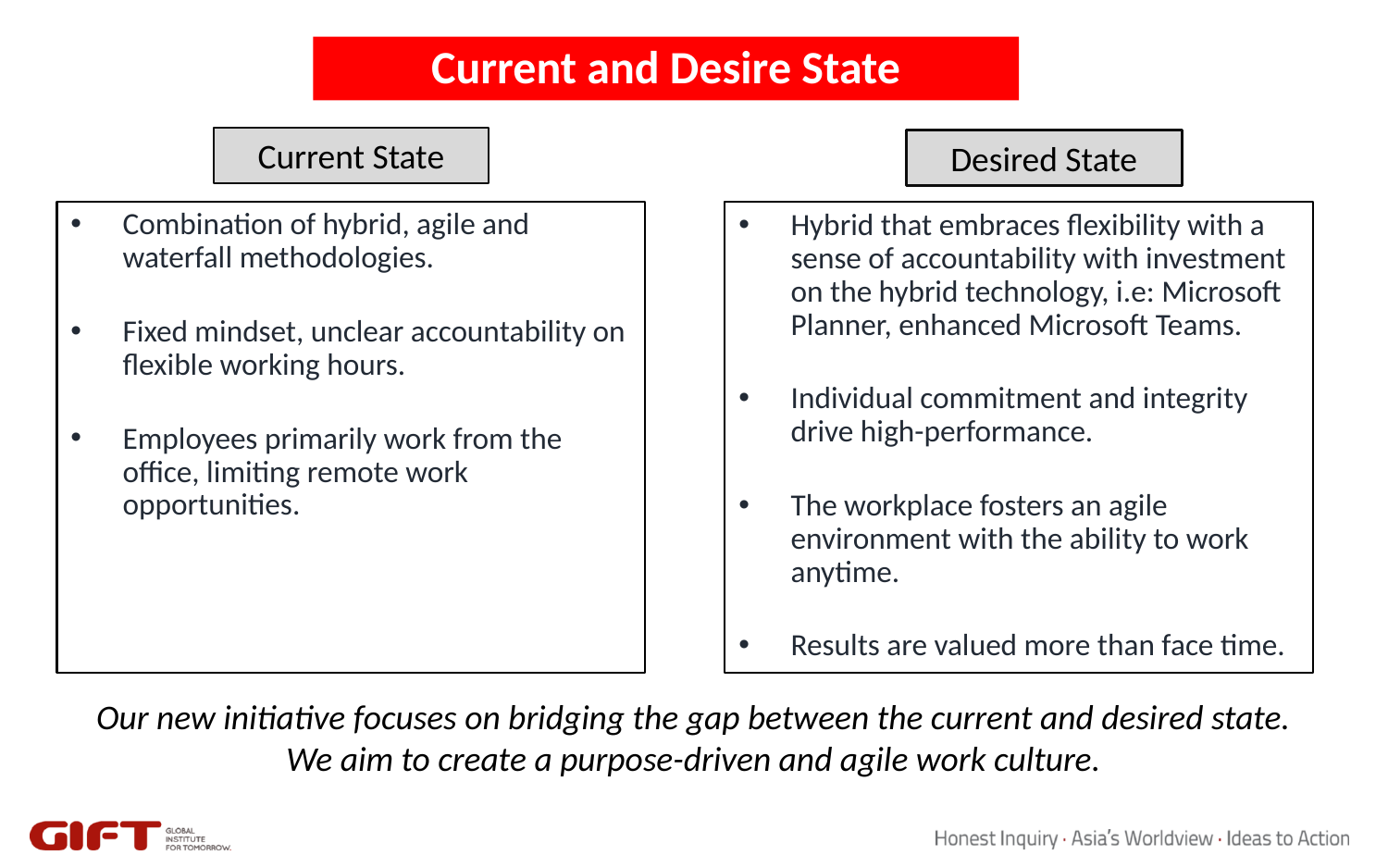

Current and Desire State
Current State
Desired State
Combination of hybrid, agile and waterfall methodologies.
Fixed mindset, unclear accountability on flexible working hours.
Employees primarily work from the office, limiting remote work opportunities.
Hybrid that embraces flexibility with a sense of accountability with investment on the hybrid technology, i.e: Microsoft Planner, enhanced Microsoft Teams.
Individual commitment and integrity drive high-performance.
The workplace fosters an agile environment with the ability to work anytime.
Results are valued more than face time.
Our new initiative focuses on bridging the gap between the current and desired state.
We aim to create a purpose-driven and agile work culture.